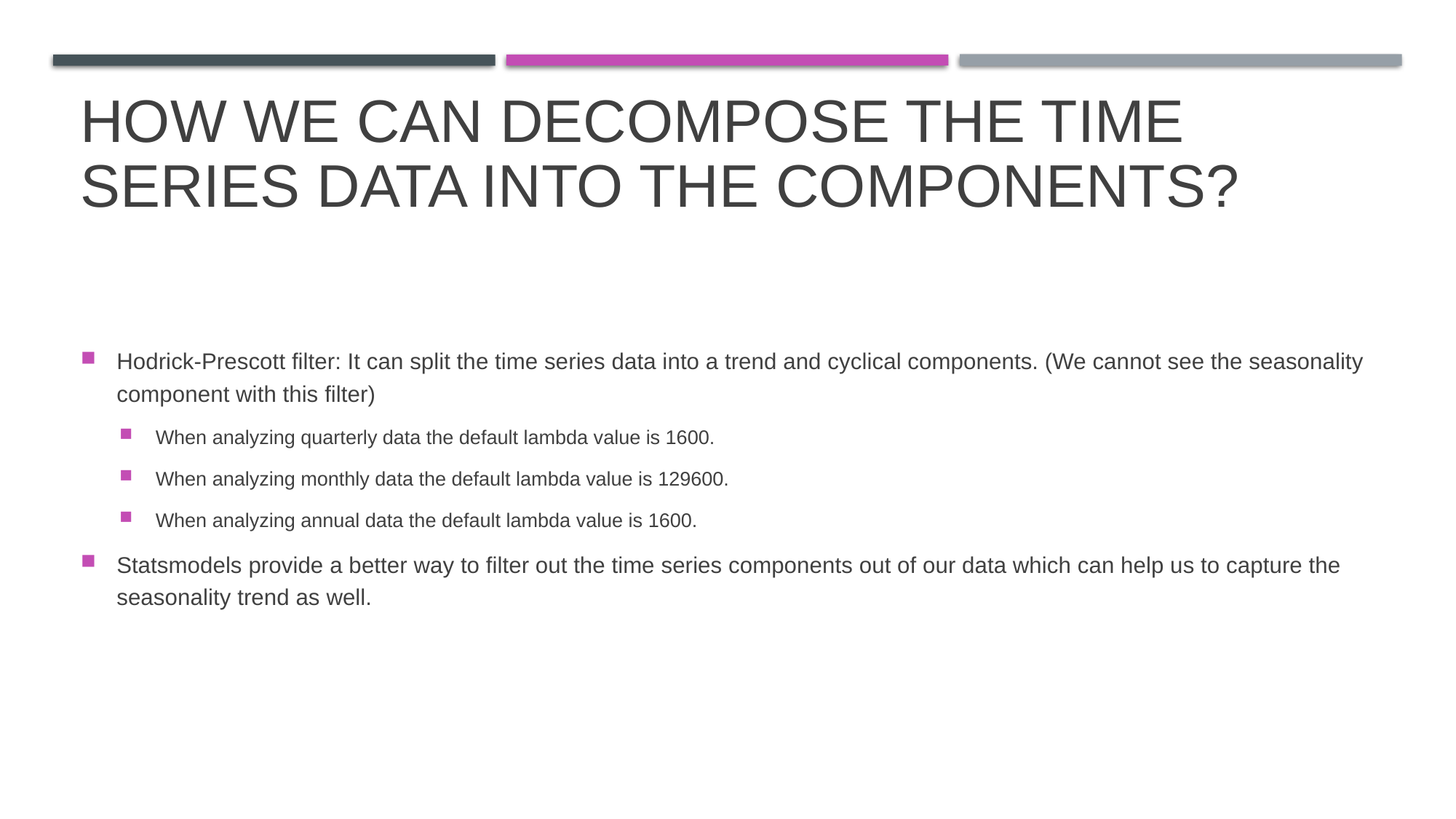

# How we can decompose the time series data into the components?
Hodrick-Prescott filter: It can split the time series data into a trend and cyclical components. (We cannot see the seasonality component with this filter)
When analyzing quarterly data the default lambda value is 1600.
When analyzing monthly data the default lambda value is 129600.
When analyzing annual data the default lambda value is 1600.
Statsmodels provide a better way to filter out the time series components out of our data which can help us to capture the seasonality trend as well.